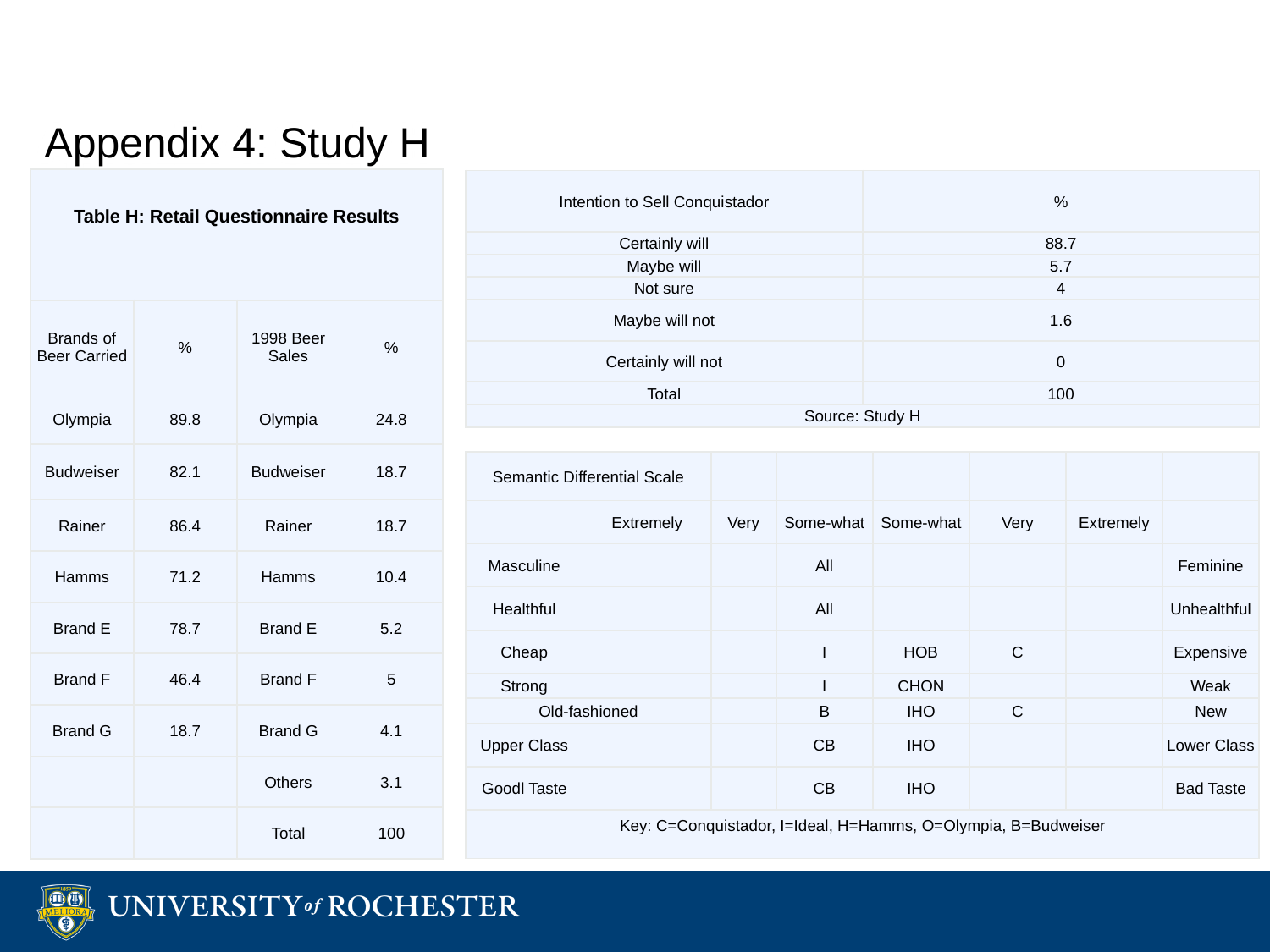

# Appendix 4: Study H
| Table H: Retail Questionnaire Results |  |  |  |
| --- | --- | --- | --- |
| Brands of Beer Carried | % | 1998 Beer Sales | % |
| Olympia | 89.8 | Olympia | 24.8 |
| Budweiser | 82.1 | Budweiser | 18.7 |
| Rainer | 86.4 | Rainer | 18.7 |
| Hamms | 71.2 | Hamms | 10.4 |
| Brand E | 78.7 | Brand E | 5.2 |
| Brand F | 46.4 | Brand F | 5 |
| Brand G | 18.7 | Brand G | 4.1 |
|  |  | Others | 3.1 |
|  |  | Total | 100 |
| Intention to Sell Conquistador | % |
| --- | --- |
| Certainly will | 88.7 |
| Maybe will | 5.7 |
| Not sure | 4 |
| Maybe will not | 1.6 |
| Certainly will not | 0 |
| Total | 100 |
| Source: Study H |  |
| Semantic Differential Scale |  |  |  |  |  |  |  |
| --- | --- | --- | --- | --- | --- | --- | --- |
|  | Extremely | Very | Some-what | Some-what | Very | Extremely |  |
| Masculine |  |  | All |  |  |  | Feminine |
| Healthful |  |  | All |  |  |  | Unhealthful |
| Cheap |  |  | I | HOB | C |  | Expensive |
| Strong |  |  | I | CHON |  |  | Weak |
| Old-fashioned |  |  | B | IHO | C |  | New |
| Upper Class |  |  | CB | IHO |  |  | Lower Class |
| Goodl Taste |  |  | CB | IHO |  |  | Bad Taste |
| Key: C=Conquistador, I=Ideal, H=Hamms, O=Olympia, B=Budweiser |  |  |  |  |  |  |  |